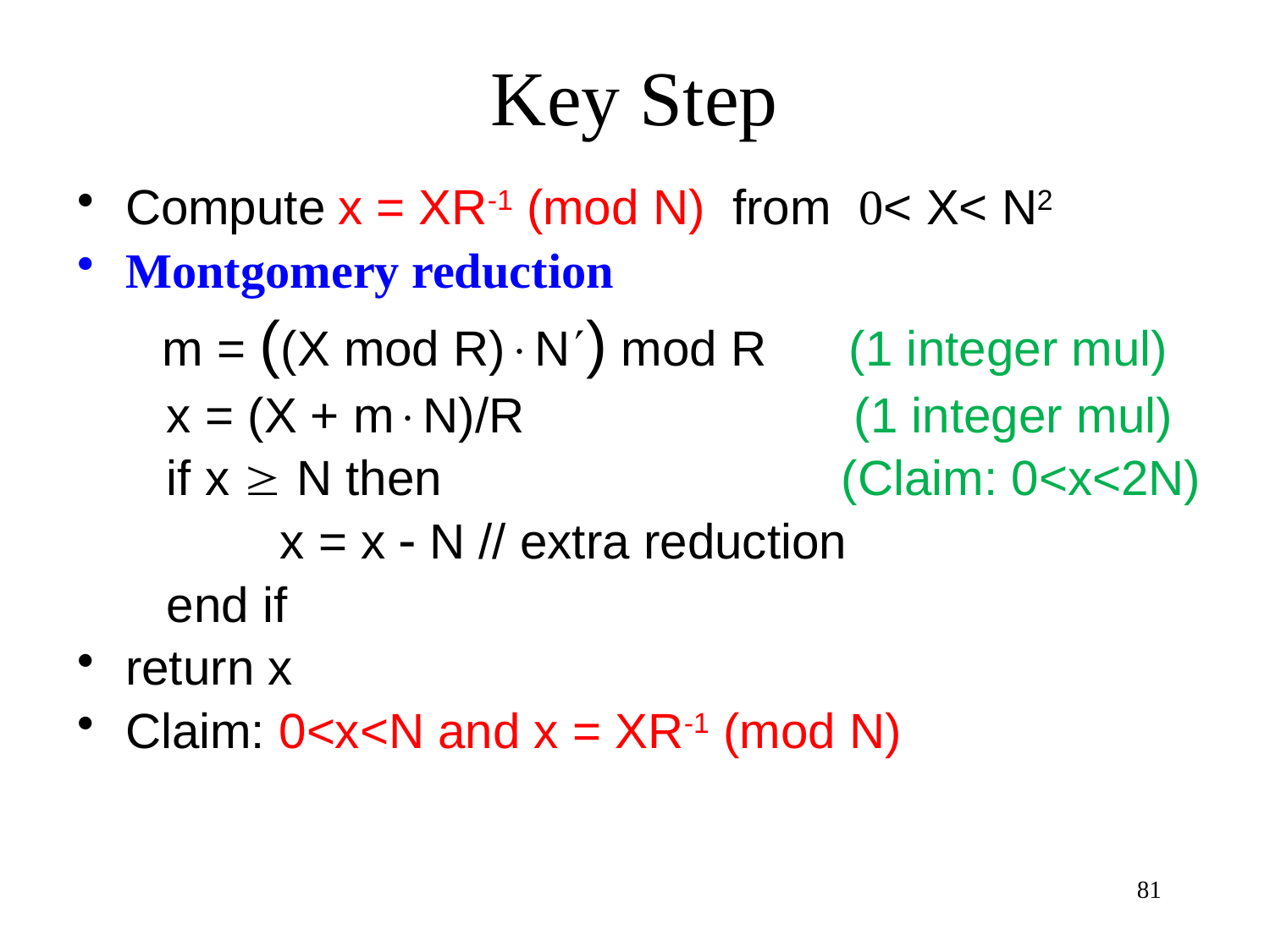

# Key Step
Compute x = XR-1 (mod N)  from  0< X< N2
Montgomery reduction
	   m = ((X mod R)⋅N′) mod R      (1 integer mul)
	   x = (X + m⋅N)/R                        (1 integer mul)
	   if x ≥ N then                             (Claim: 0<x<2N)
		  x = x − N // extra reduction
	   end if
return x
Claim: 0<x<N and x = XR-1 (mod N)
81